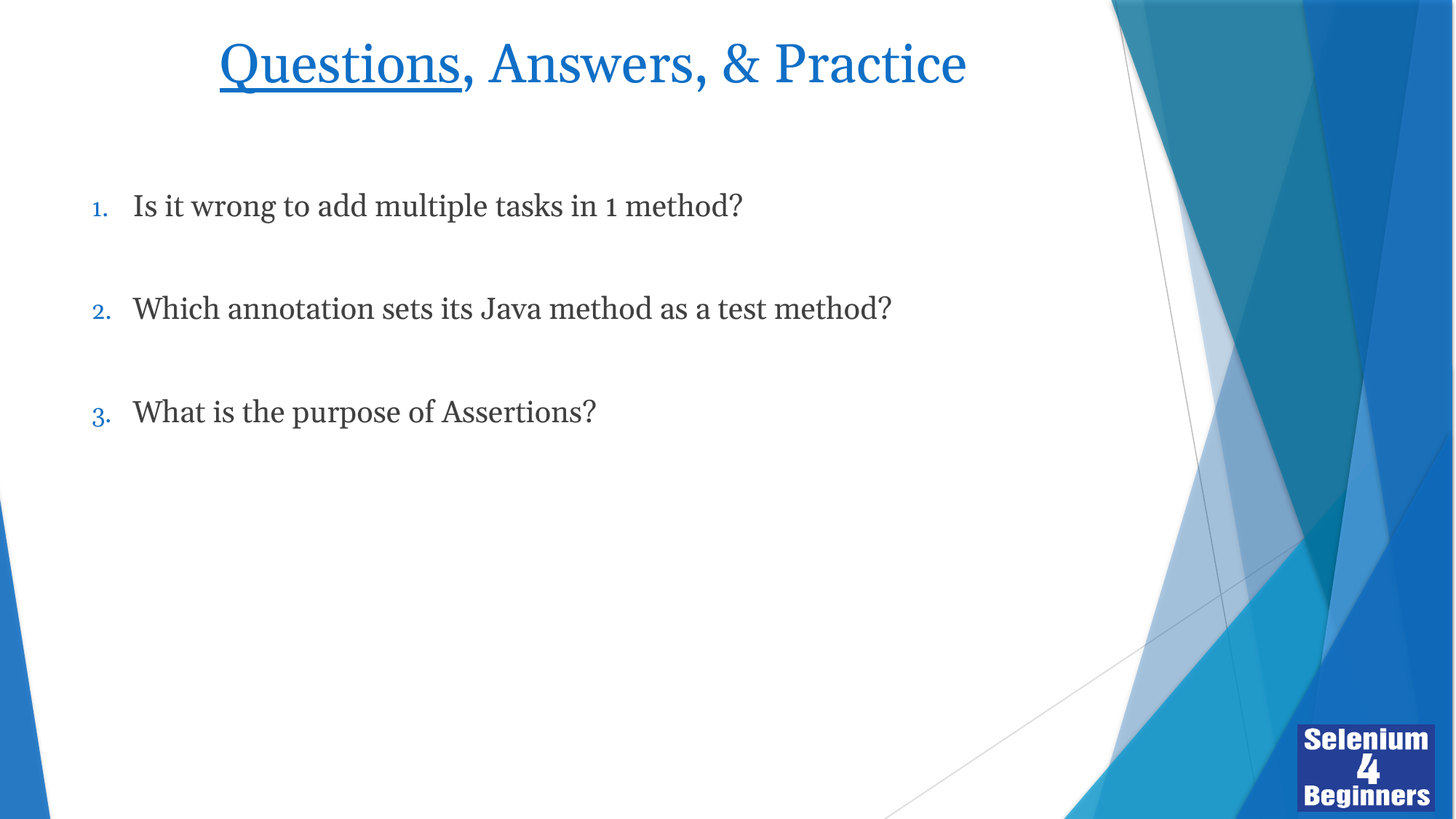

# Questions, Answers, & Practice
Is it wrong to add multiple tasks in 1 method?

Which annotation sets its Java method as a test method?

What is the purpose of Assertions?